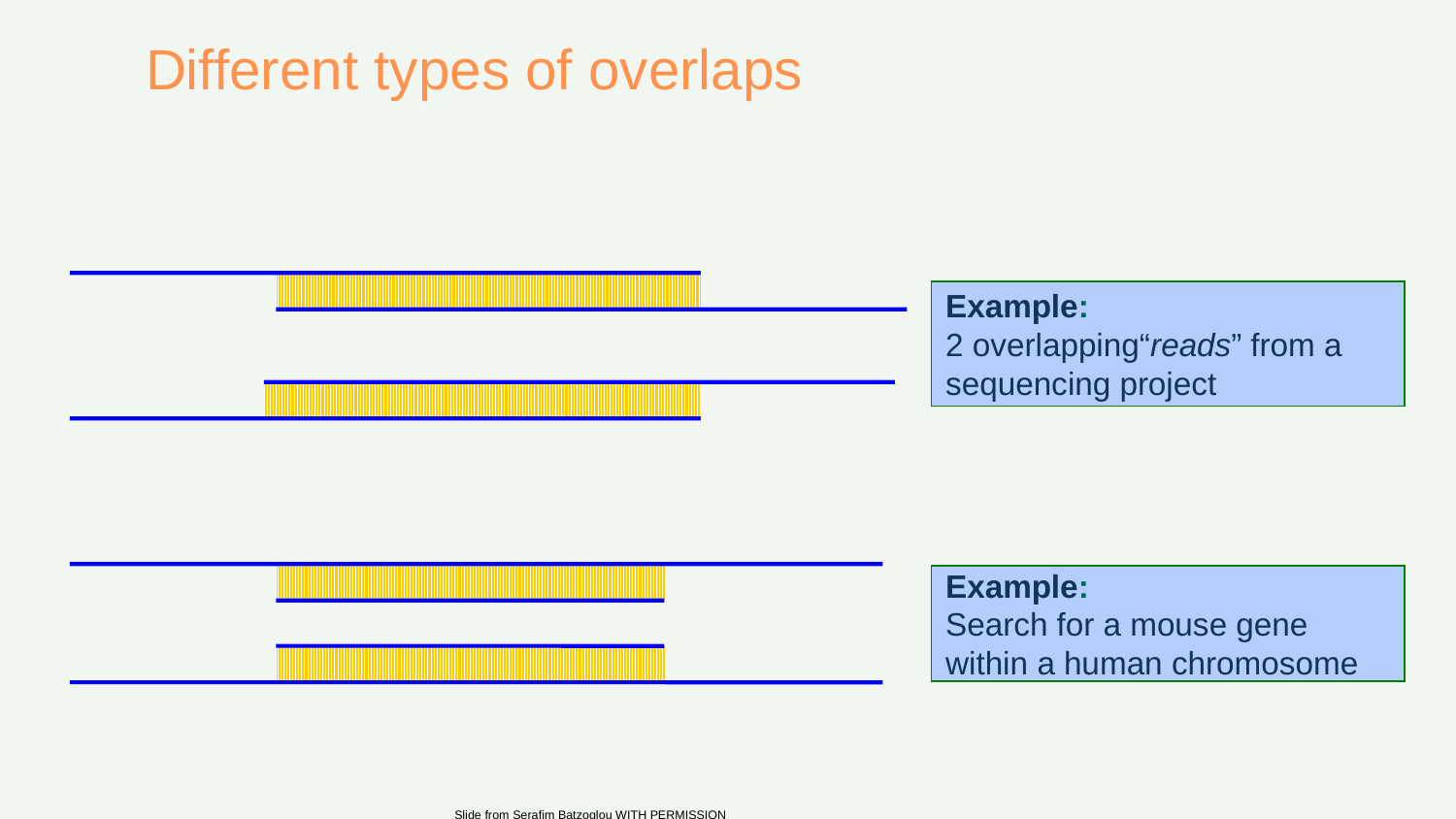

# Different types of overlaps

Example:
2 overlapping“reads” from a
sequencing project

Example:
Search for a mouse gene
within a human chromosome

Slide from Serafim Batzoglou WITH PERMISSION